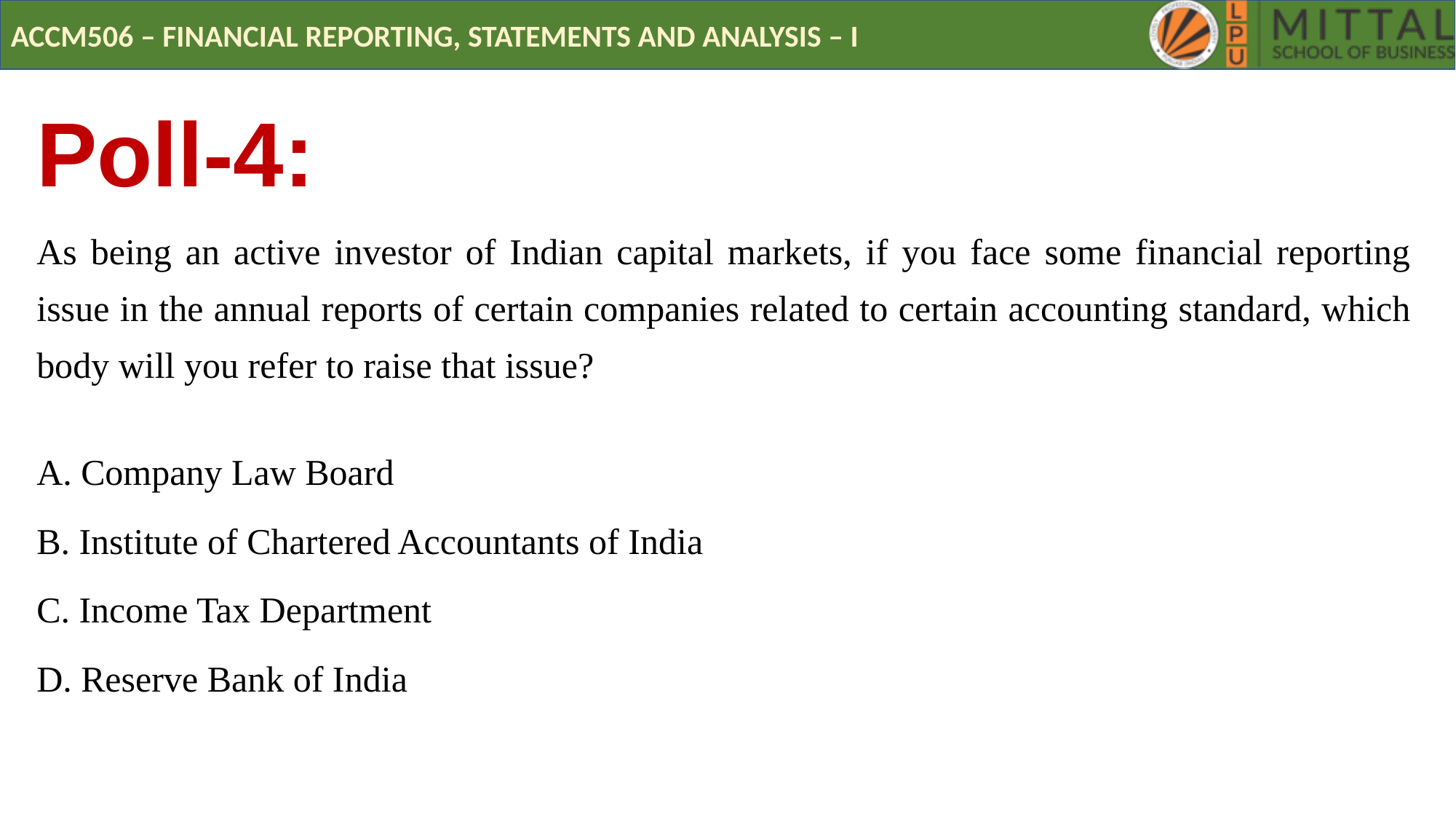

# Poll-4:
As being an active investor of Indian capital markets, if you face some financial reporting issue in the annual reports of certain companies related to certain accounting standard, which body will you refer to raise that issue?

 Company Law Board
 Institute of Chartered Accountants of India
 Income Tax Department
 Reserve Bank of India